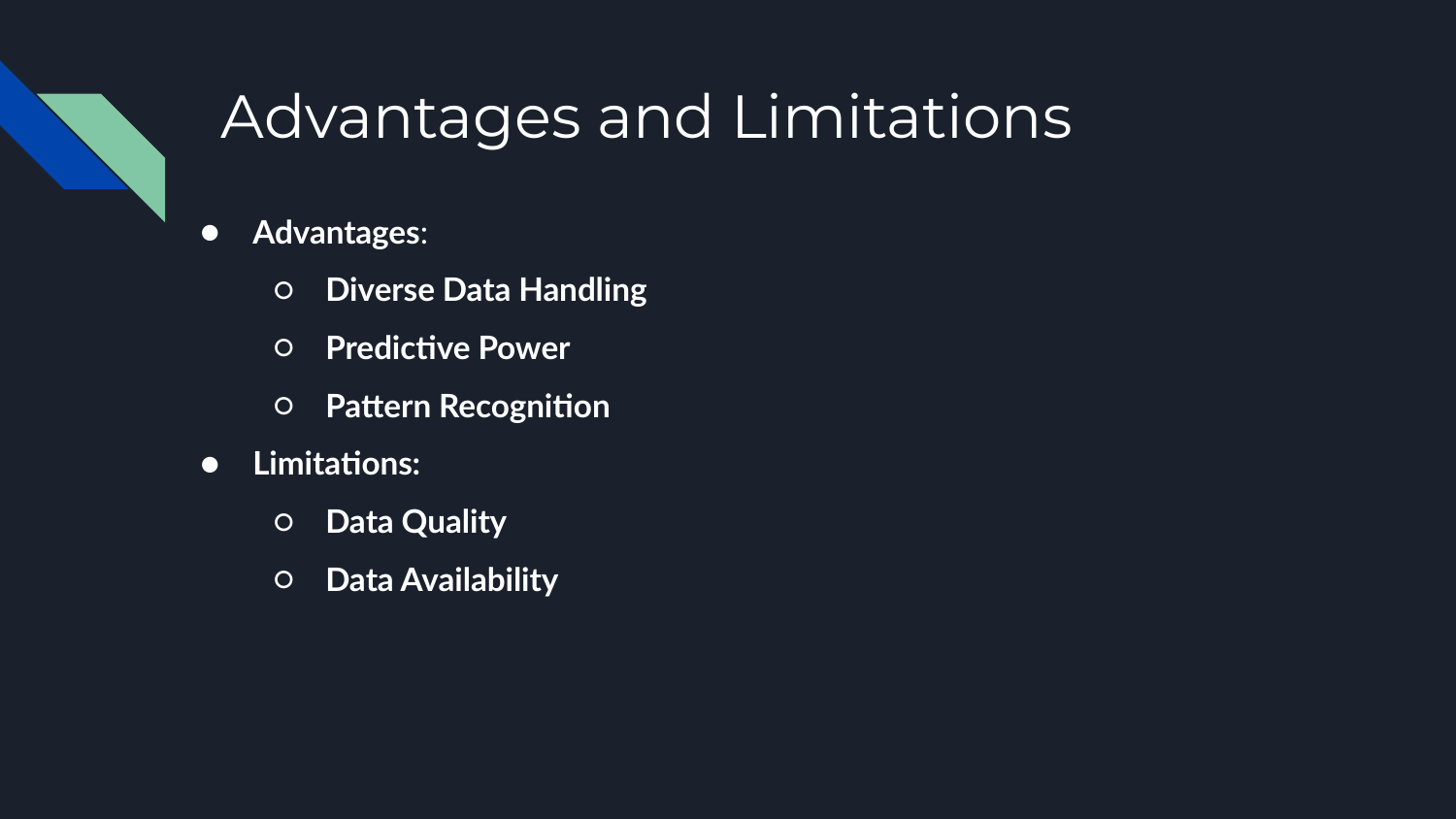

# Advantages and Limitations
Advantages:
Diverse Data Handling
Predictive Power
Pattern Recognition
Limitations:
Data Quality
Data Availability